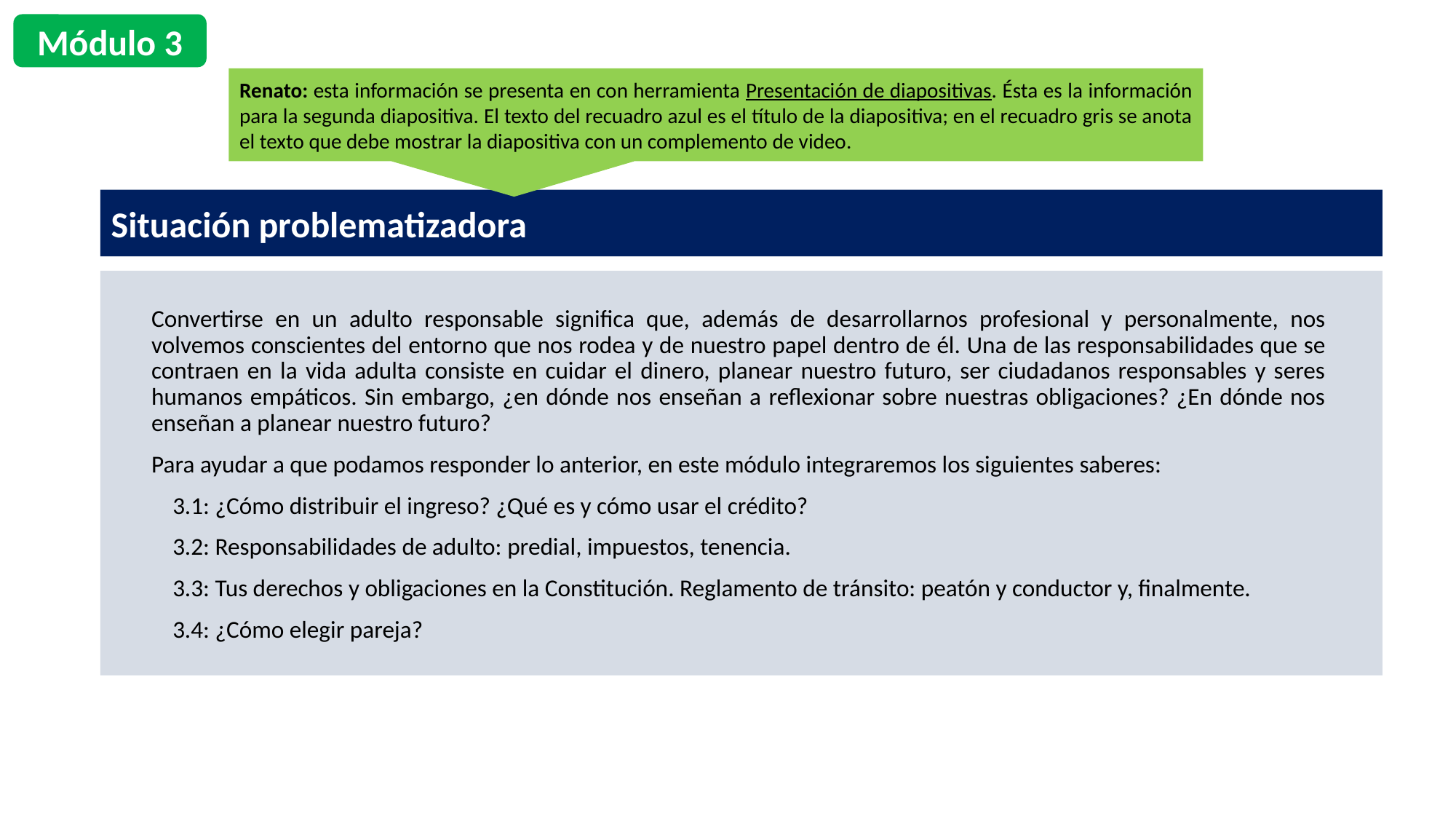

Módulo 3
Renato: esta información se presenta en con herramienta Presentación de diapositivas. Ésta es la información para la segunda diapositiva. El texto del recuadro azul es el título de la diapositiva; en el recuadro gris se anota el texto que debe mostrar la diapositiva con un complemento de video.

Situación problematizadora

Convertirse en un adulto responsable significa que, además de desarrollarnos profesional y personalmente, nos volvemos conscientes del entorno que nos rodea y de nuestro papel dentro de él. Una de las responsabilidades que se contraen en la vida adulta consiste en cuidar el dinero, planear nuestro futuro, ser ciudadanos responsables y seres humanos empáticos. Sin embargo, ¿en dónde nos enseñan a reflexionar sobre nuestras obligaciones? ¿En dónde nos enseñan a planear nuestro futuro?
Para ayudar a que podamos responder lo anterior, en este módulo integraremos los siguientes saberes:
3.1: ¿Cómo distribuir el ingreso? ¿Qué es y cómo usar el crédito?
3.2: Responsabilidades de adulto: predial, impuestos, tenencia.
3.3: Tus derechos y obligaciones en la Constitución. Reglamento de tránsito: peatón y conductor y, finalmente.
3.4: ¿Cómo elegir pareja?